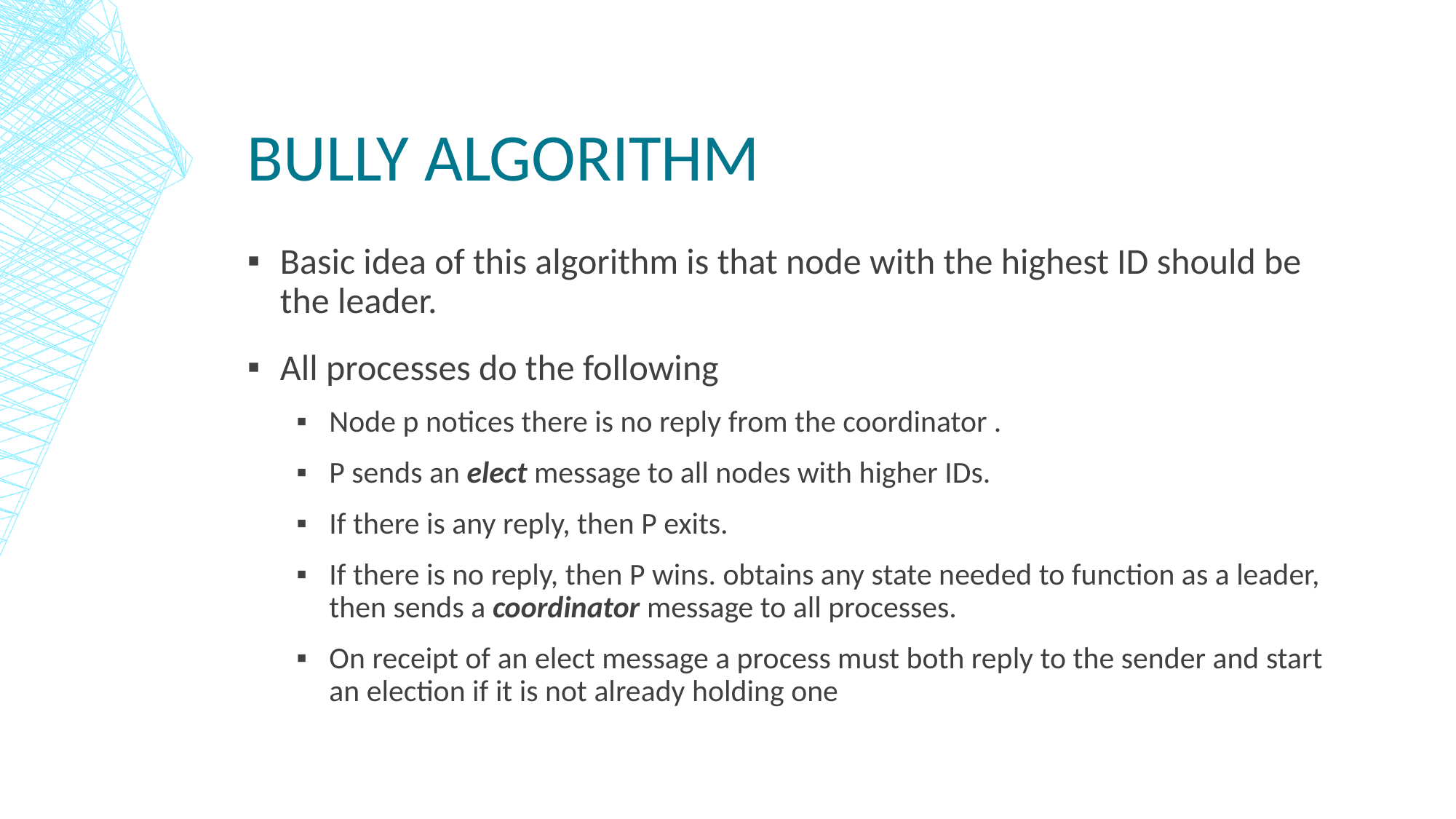

# Bully Algorithm
Basic idea of this algorithm is that node with the highest ID should be the leader.
All processes do the following
Node p notices there is no reply from the coordinator .
P sends an elect message to all nodes with higher IDs.
If there is any reply, then P exits.
If there is no reply, then P wins. obtains any state needed to function as a leader, then sends a coordinator message to all processes.
On receipt of an elect message a process must both reply to the sender and start an election if it is not already holding one